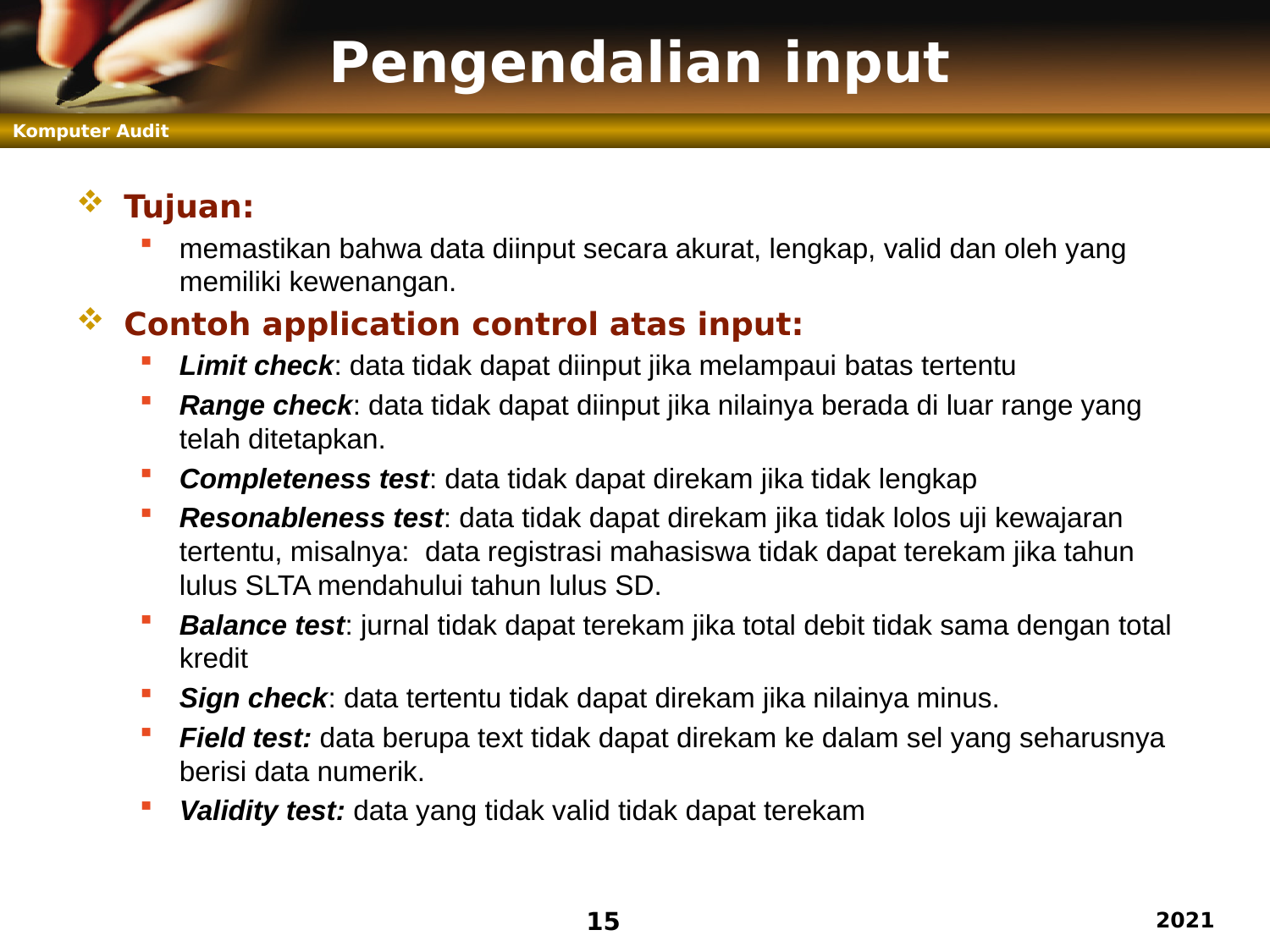

# Pengendalian input
Tujuan:
memastikan bahwa data diinput secara akurat, lengkap, valid dan oleh yang memiliki kewenangan.
Contoh application control atas input:
Limit check: data tidak dapat diinput jika melampaui batas tertentu
Range check: data tidak dapat diinput jika nilainya berada di luar range yang telah ditetapkan.
Completeness test: data tidak dapat direkam jika tidak lengkap
Resonableness test: data tidak dapat direkam jika tidak lolos uji kewajaran tertentu, misalnya:  data registrasi mahasiswa tidak dapat terekam jika tahun lulus SLTA mendahului tahun lulus SD.
Balance test: jurnal tidak dapat terekam jika total debit tidak sama dengan total kredit
Sign check: data tertentu tidak dapat direkam jika nilainya minus.
Field test: data berupa text tidak dapat direkam ke dalam sel yang seharusnya berisi data numerik.
Validity test: data yang tidak valid tidak dapat terekam

15
2021